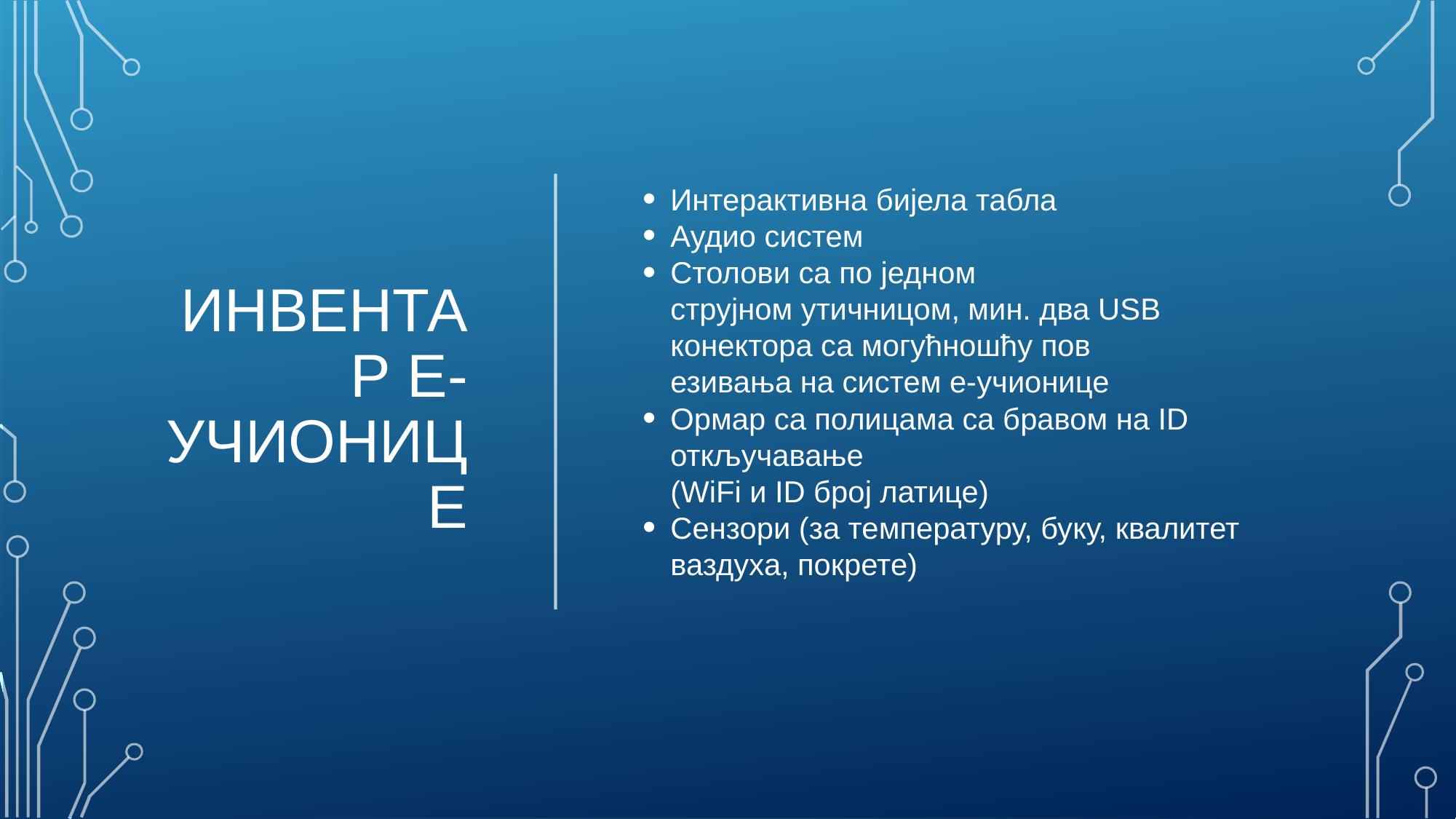

# Инвентар е-учионице
Интерактивна бијела табла
Аудио систем
Столови са по једном 
струјном утичницом, мин. два USB 
конектора са могућношћу пов
езивања на систем е-учионице
Ормар са полицама са бравом на ID 
откључавање 
(WiFi и ID број латице)
Сензори (за температуру, буку, квалитет 
ваздуха, покрете)